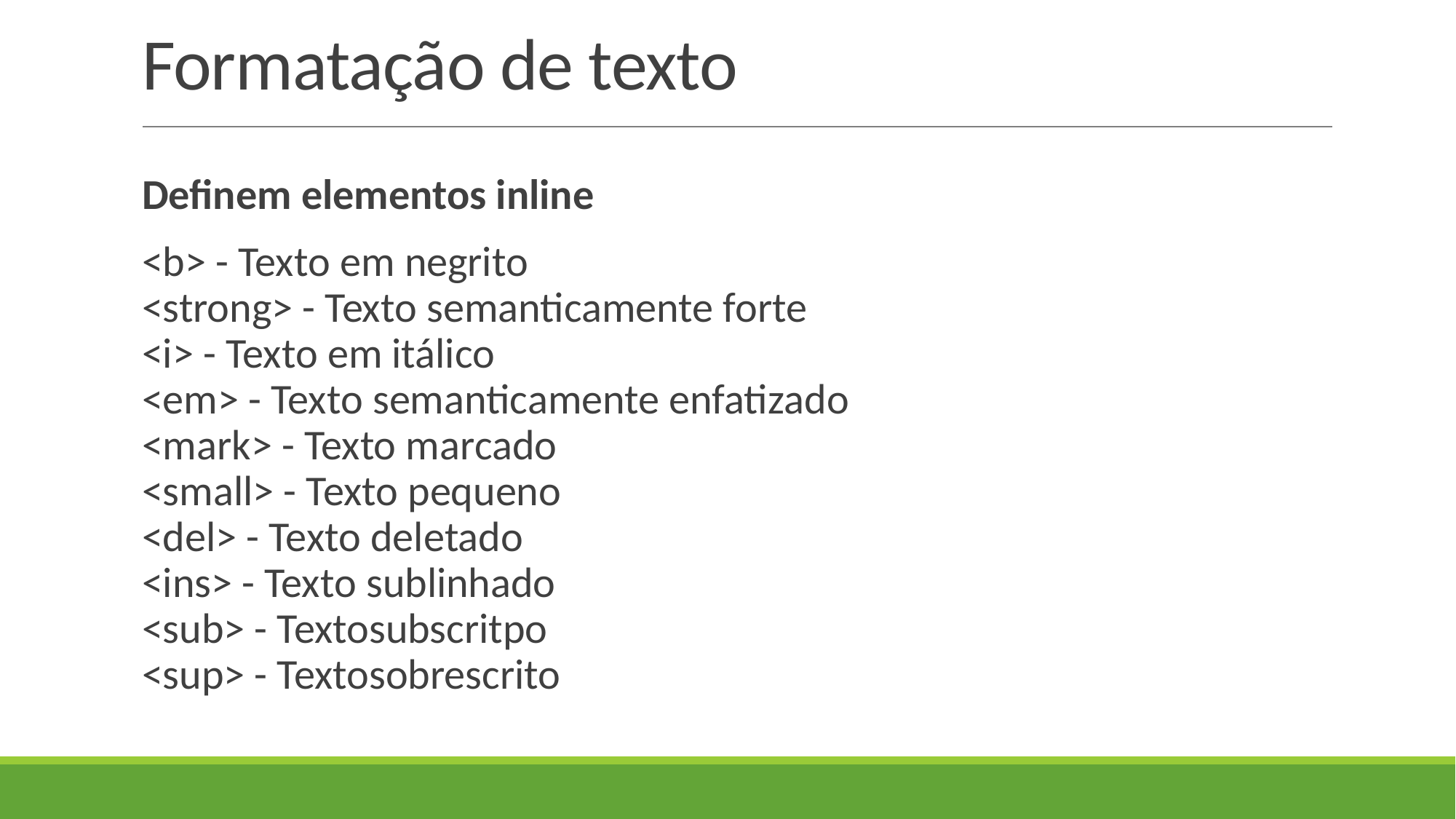

# Formatação de texto
Definem elementos inline
<b> - Texto em negrito
<strong> - Texto semanticamente forte
<i> - Texto em itálico
<em> - Texto semanticamente enfatizado
<mark> - Texto marcado
<small> - Texto pequeno
<del> - Texto deletado
<ins> - Texto sublinhado
<sub> - Textosubscritpo
<sup> - Textosobrescrito